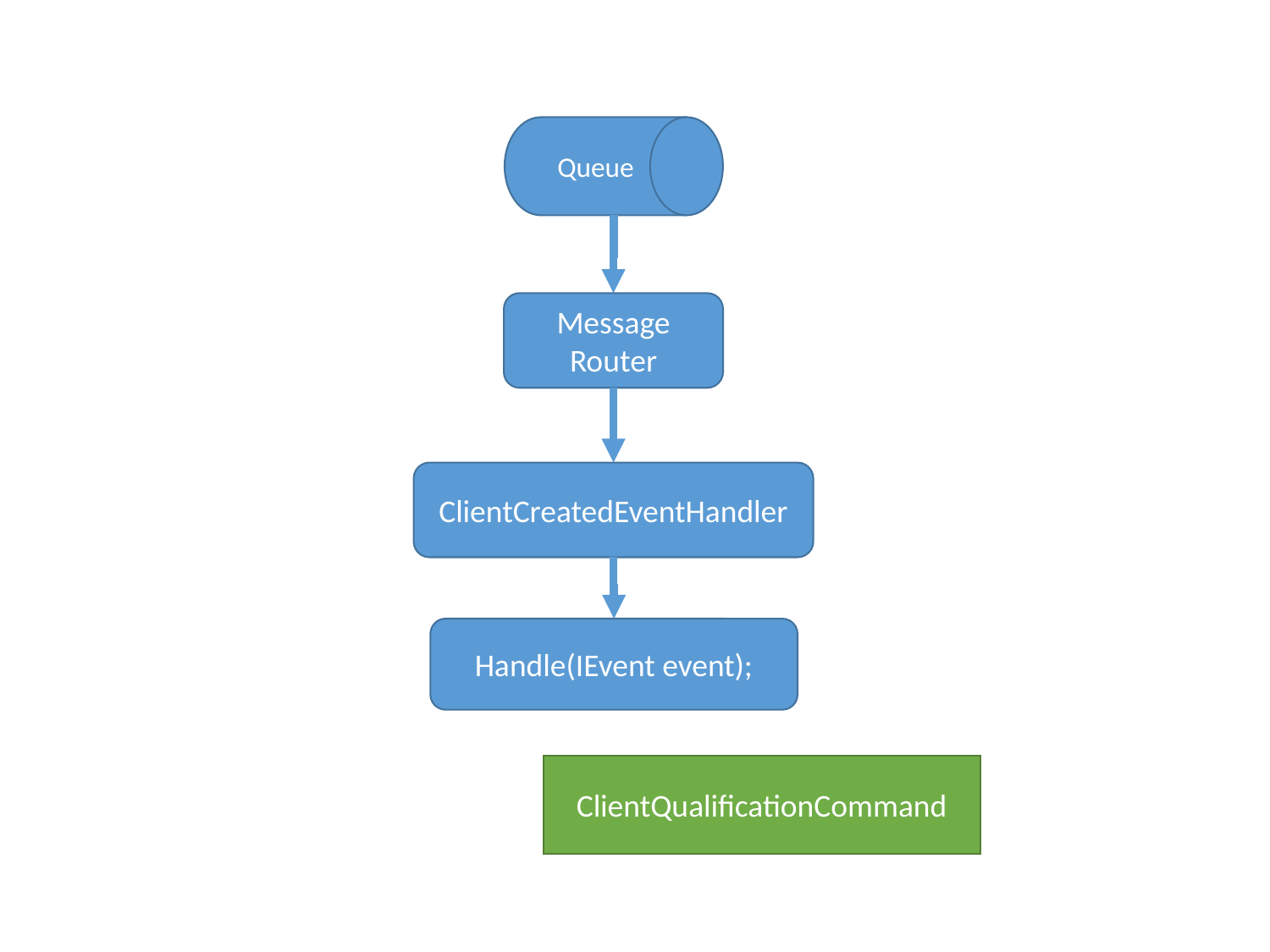

Queue
Message
Router
ClientCreatedEventHandler
Handle(IEvent event);
ClientQualificationCommand